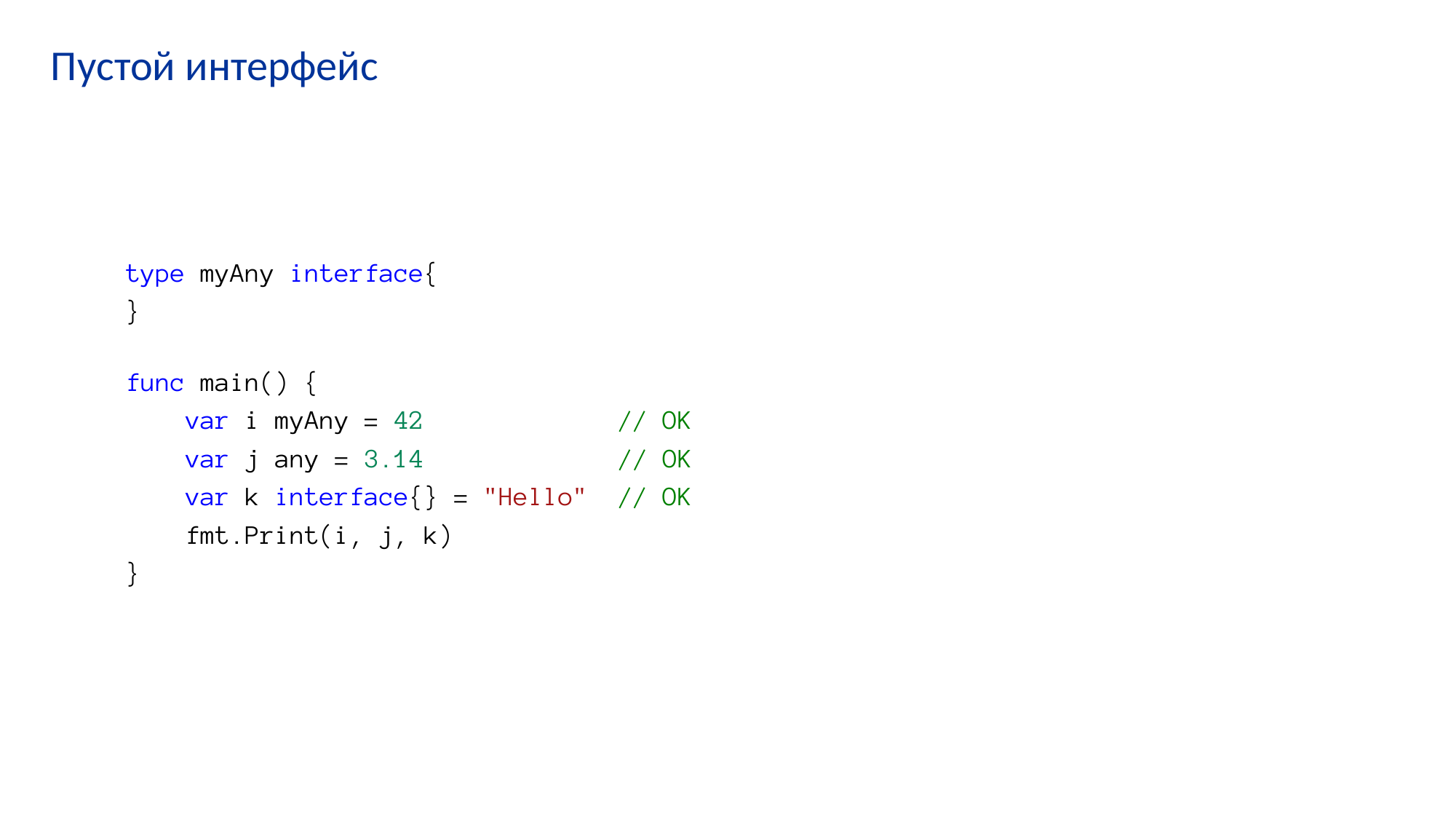

# Пустой интерфейс

type myAny interface{
}
func main() {
    var i myAny = 42             // OK
    var j any = 3.14             // OK
    var k interface{} = "Hello"  // OK
    fmt.Print(i, j, k)
}